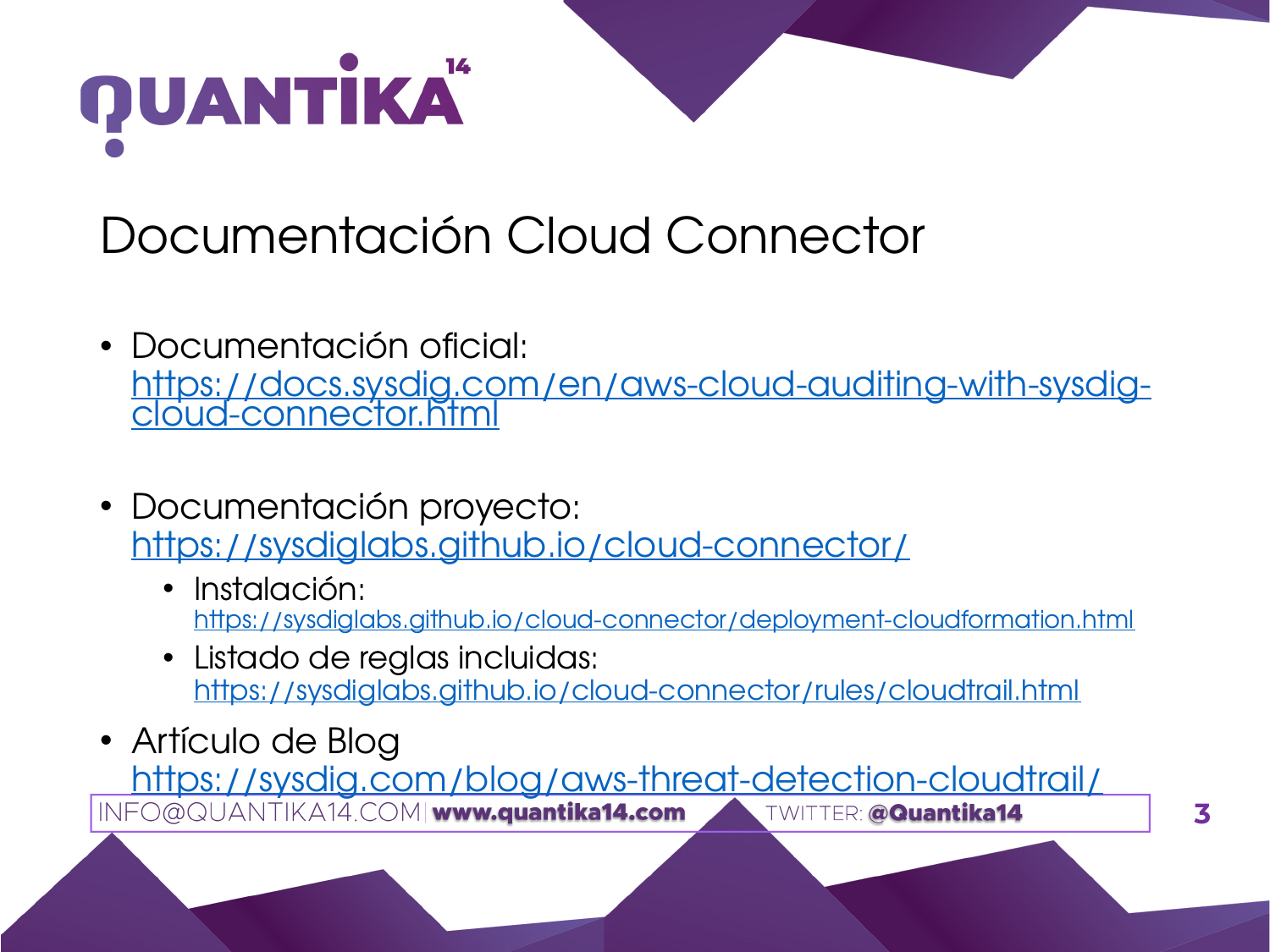

# Documentación Cloud Connector
Documentación oficial:
https://docs.sysdig.com/en/aws-cloud-auditing-with-sysdig-cloud-connector.html
Documentación proyecto:
https://sysdiglabs.github.io/cloud-connector/
Instalación:
https://sysdiglabs.github.io/cloud-connector/deployment-cloudformation.html
Listado de reglas incluidas:
https://sysdiglabs.github.io/cloud-connector/rules/cloudtrail.html
Artículo de Blog
https://sysdig.com/blog/aws-threat-detection-cloudtrail/